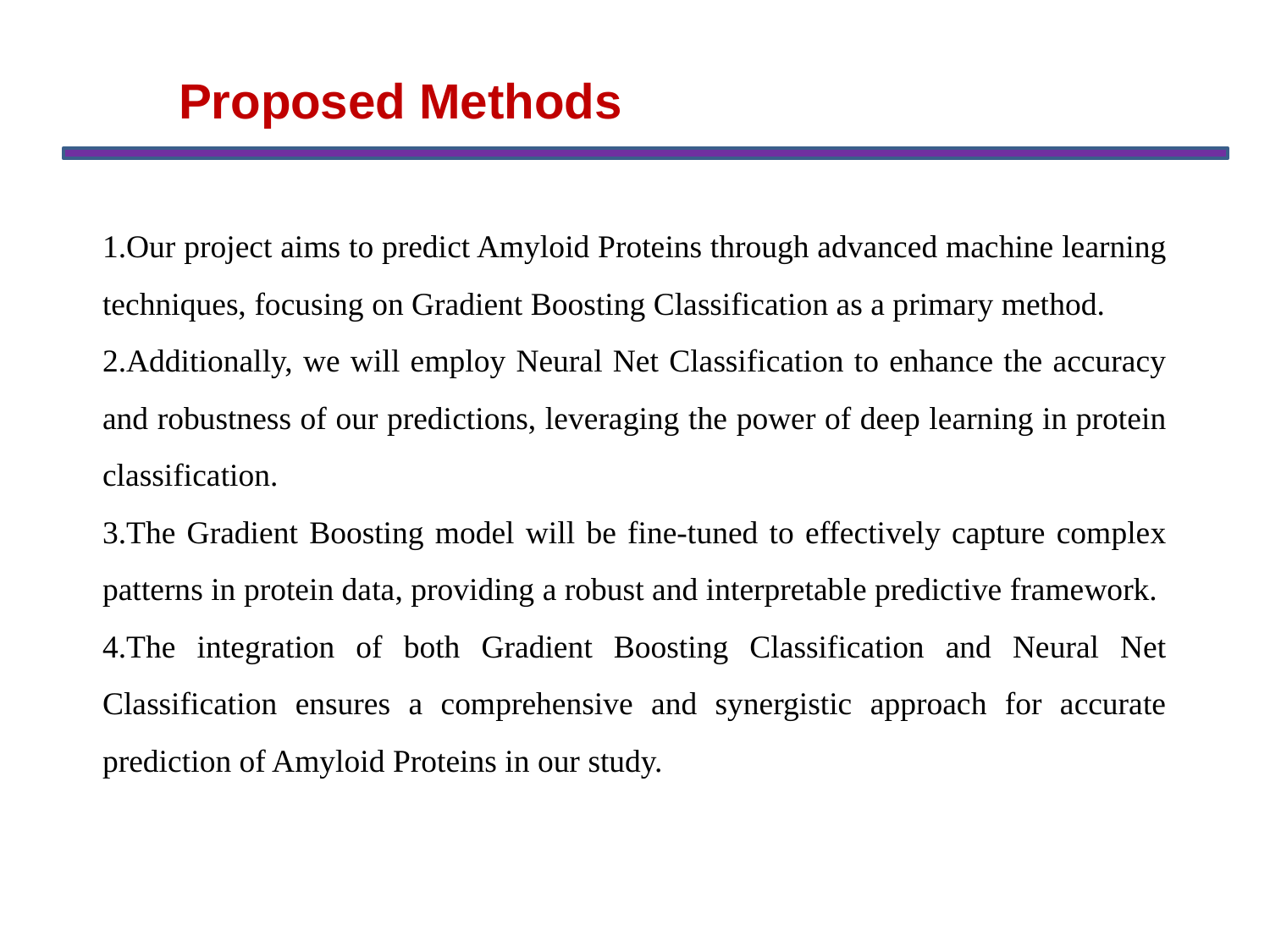

Proposed Methods

Our project aims to predict Amyloid Proteins through advanced machine learning techniques, focusing on Gradient Boosting Classification as a primary method.
Additionally, we will employ Neural Net Classification to enhance the accuracy and robustness of our predictions, leveraging the power of deep learning in protein classification.
The Gradient Boosting model will be fine-tuned to effectively capture complex patterns in protein data, providing a robust and interpretable predictive framework.
The integration of both Gradient Boosting Classification and Neural Net Classification ensures a comprehensive and synergistic approach for accurate prediction of Amyloid Proteins in our study.